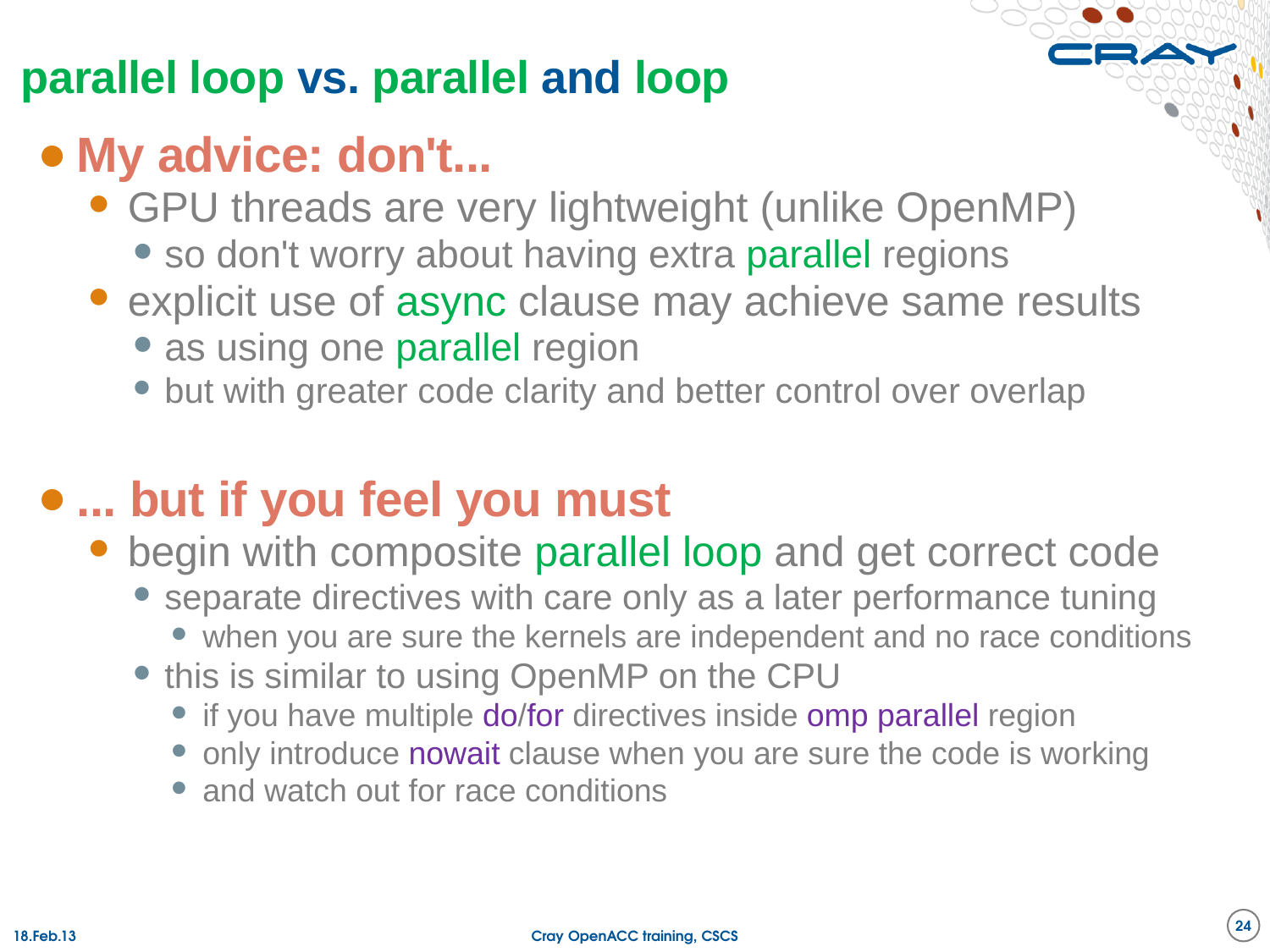

# parallel loop vs. parallel and loop
My advice: don't...
GPU threads are very lightweight (unlike OpenMP)
so don't worry about having extra parallel regions
explicit use of async clause may achieve same results
as using one parallel region
but with greater code clarity and better control over overlap

... but if you feel you must
begin with composite parallel loop and get correct code
separate directives with care only as a later performance tuning
when you are sure the kernels are independent and no race conditions
this is similar to using OpenMP on the CPU
if you have multiple do/for directives inside omp parallel region
only introduce nowait clause when you are sure the code is working
and watch out for race conditions

24
18.Feb.13
Cray OpenACC training, CSCS